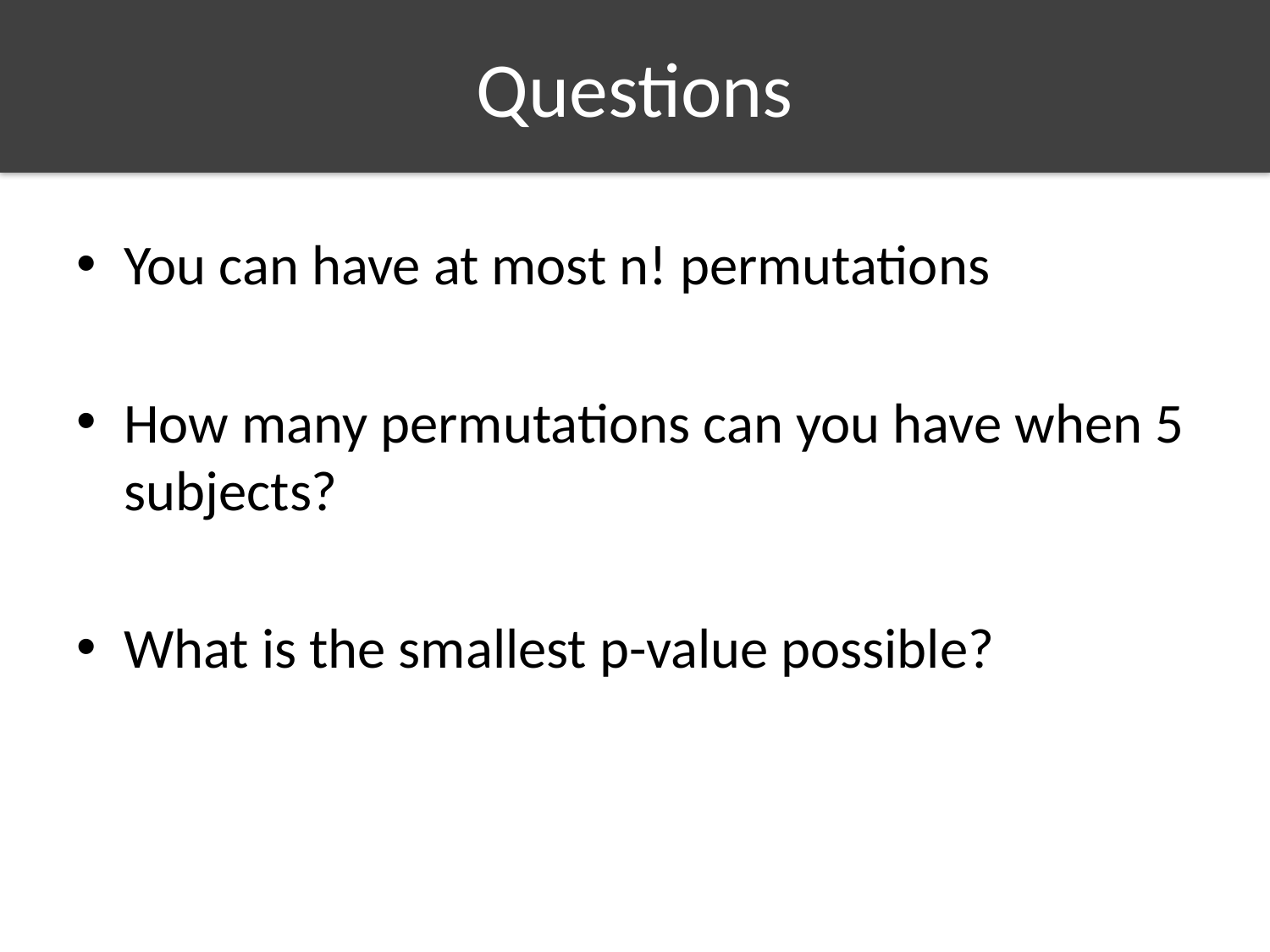

# Questions
You can have at most n! permutations

How many permutations can you have when 5 subjects?

What is the smallest p-value possible?